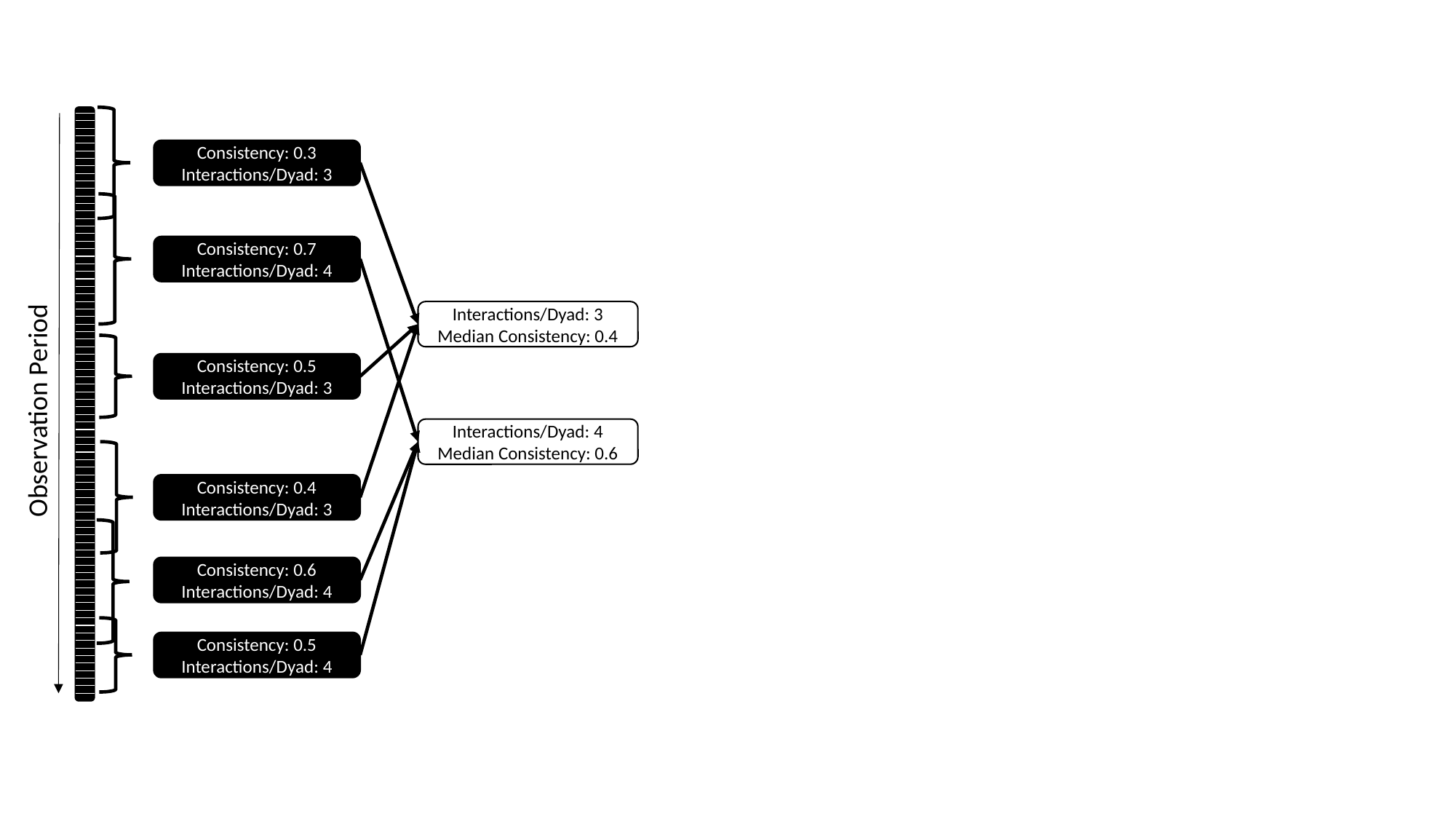

Consistency: 0.3
Interactions/Dyad: 3

Consistency: 0.7
Interactions/Dyad: 4
Observation Period
Interactions/Dyad: 3
Median Consistency: 0.4

Consistency: 0.5
Interactions/Dyad: 3
Interactions/Dyad: 4
Median Consistency: 0.6

Consistency: 0.4
Interactions/Dyad: 3

Consistency: 0.6
Interactions/Dyad: 4

Consistency: 0.5
Interactions/Dyad: 4